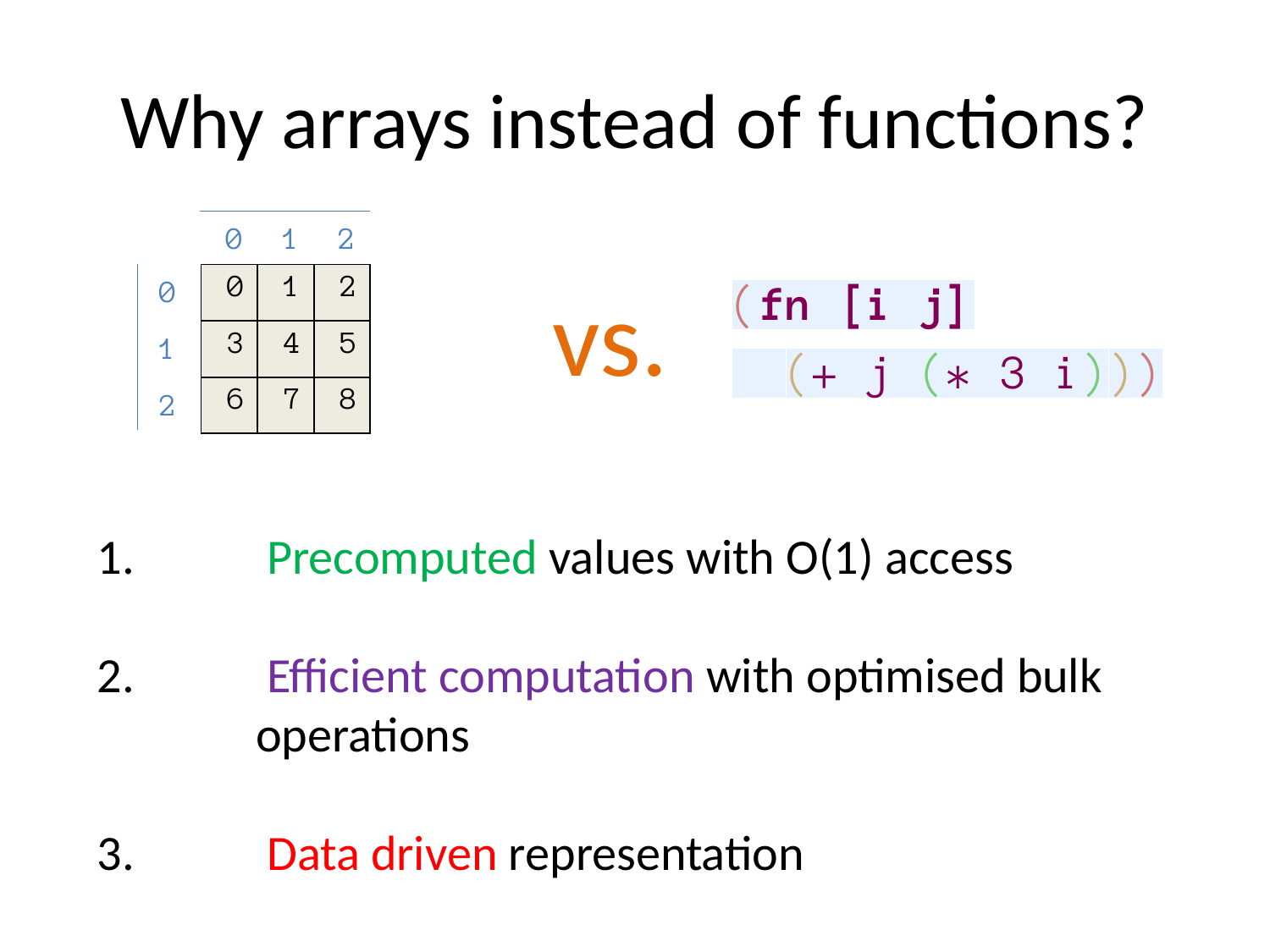

# Why arrays instead of functions?
0
1
2
0
| 0 | 1 | 2 |
| --- | --- | --- |
| 3 | 4 | 5 |
| 6 | 7 | 8 |
vs.
(fn [i j]
  (+ j (* 3 i)))
1
2
 Precomputed values with O(1) access

 Efficient computation with optimised bulk operations

 Data driven representation